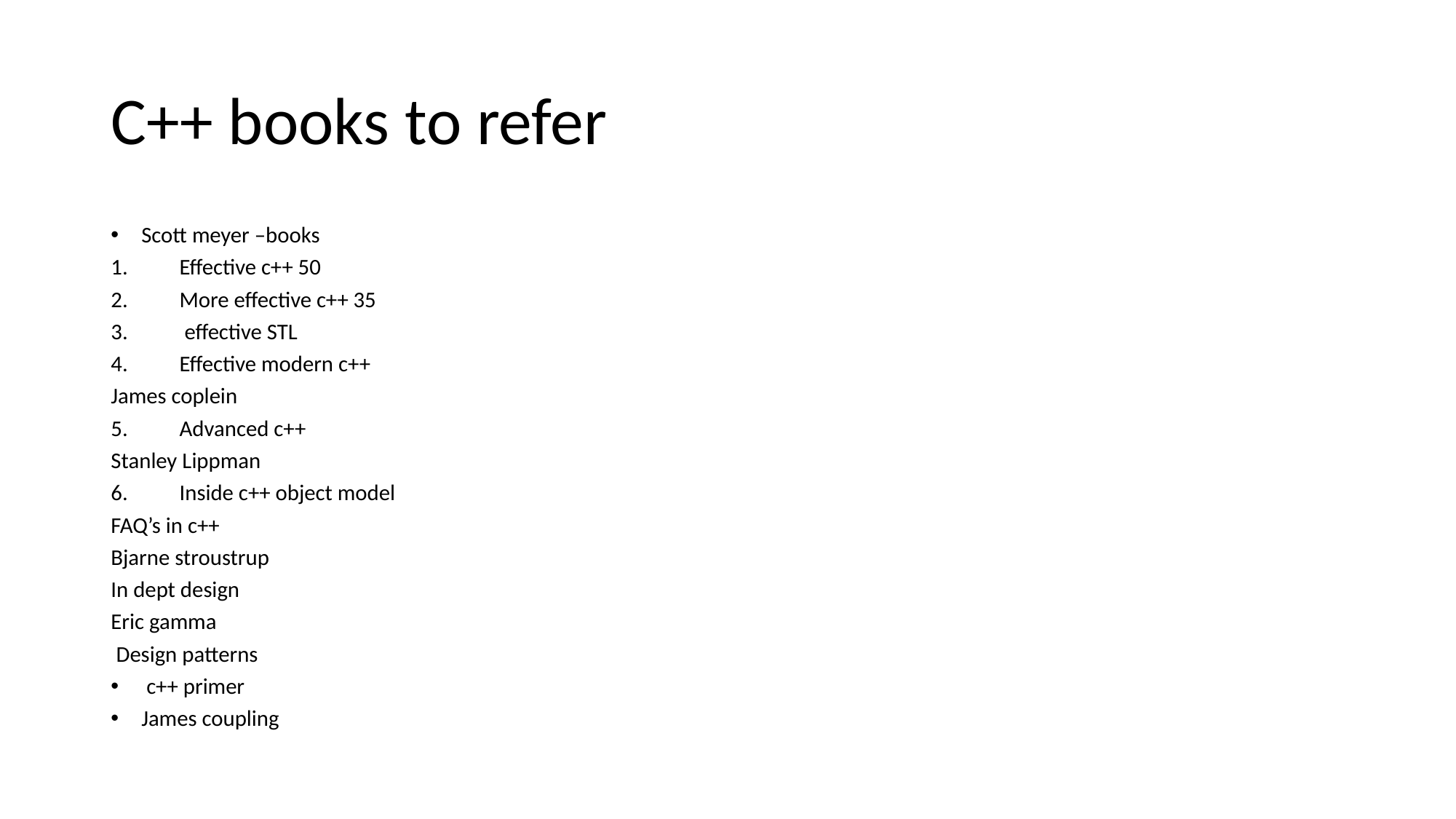

# C++ books to refer
Scott meyer –books
Effective c++ 50
More effective c++ 35
 effective STL
Effective modern c++
James coplein
Advanced c++
Stanley Lippman
Inside c++ object model
FAQ’s in c++
Bjarne stroustrup
In dept design
Eric gamma
 Design patterns
 c++ primer
James coupling